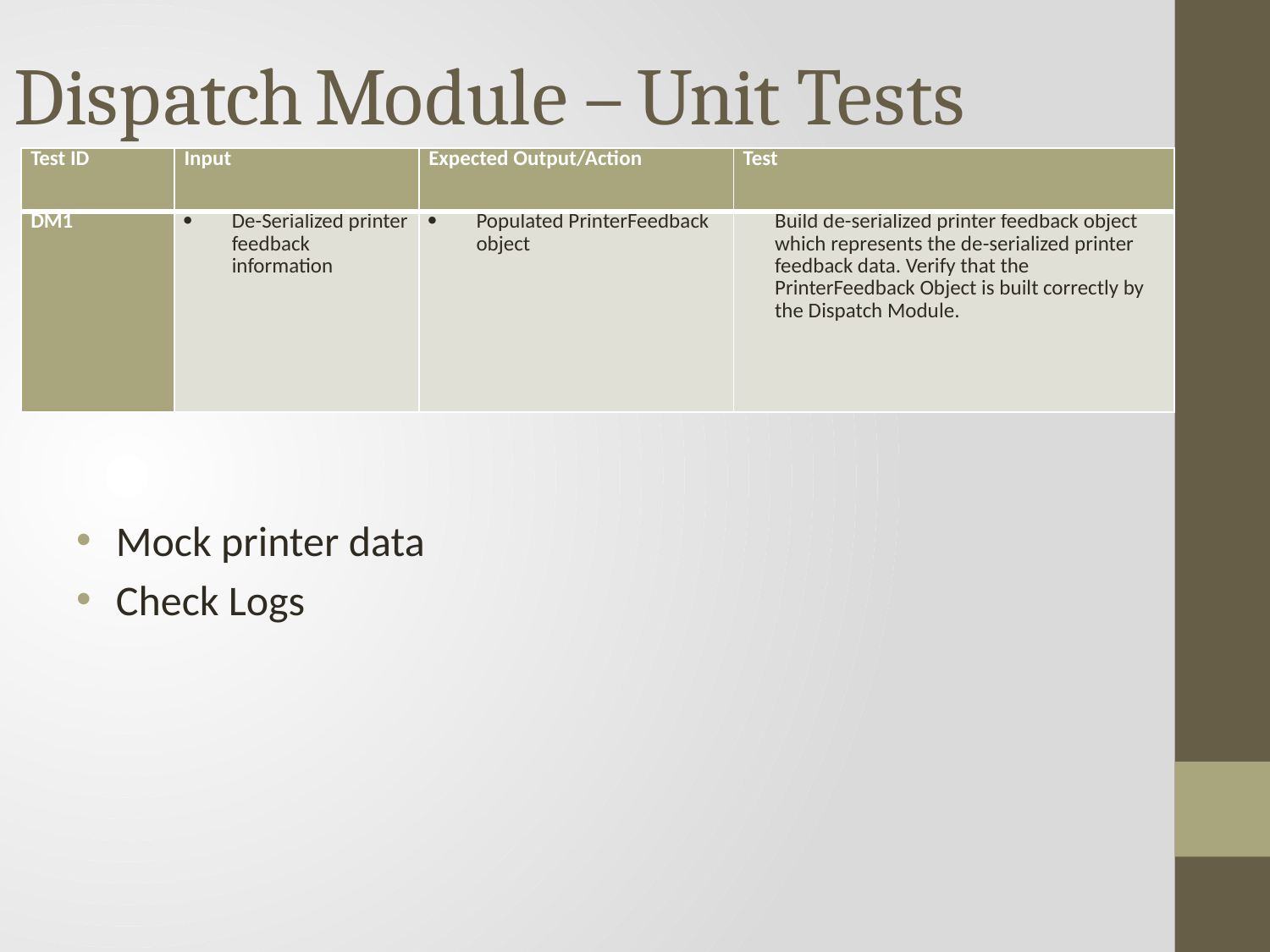

# Dispatch Module – Unit Tests
| Test ID | Input | Expected Output/Action | Test |
| --- | --- | --- | --- |
| DM1 | De-Serialized printer feedback information | Populated PrinterFeedback object | Build de-serialized printer feedback object which represents the de-serialized printer feedback data. Verify that the PrinterFeedback Object is built correctly by the Dispatch Module. |
Mock printer data
Check Logs